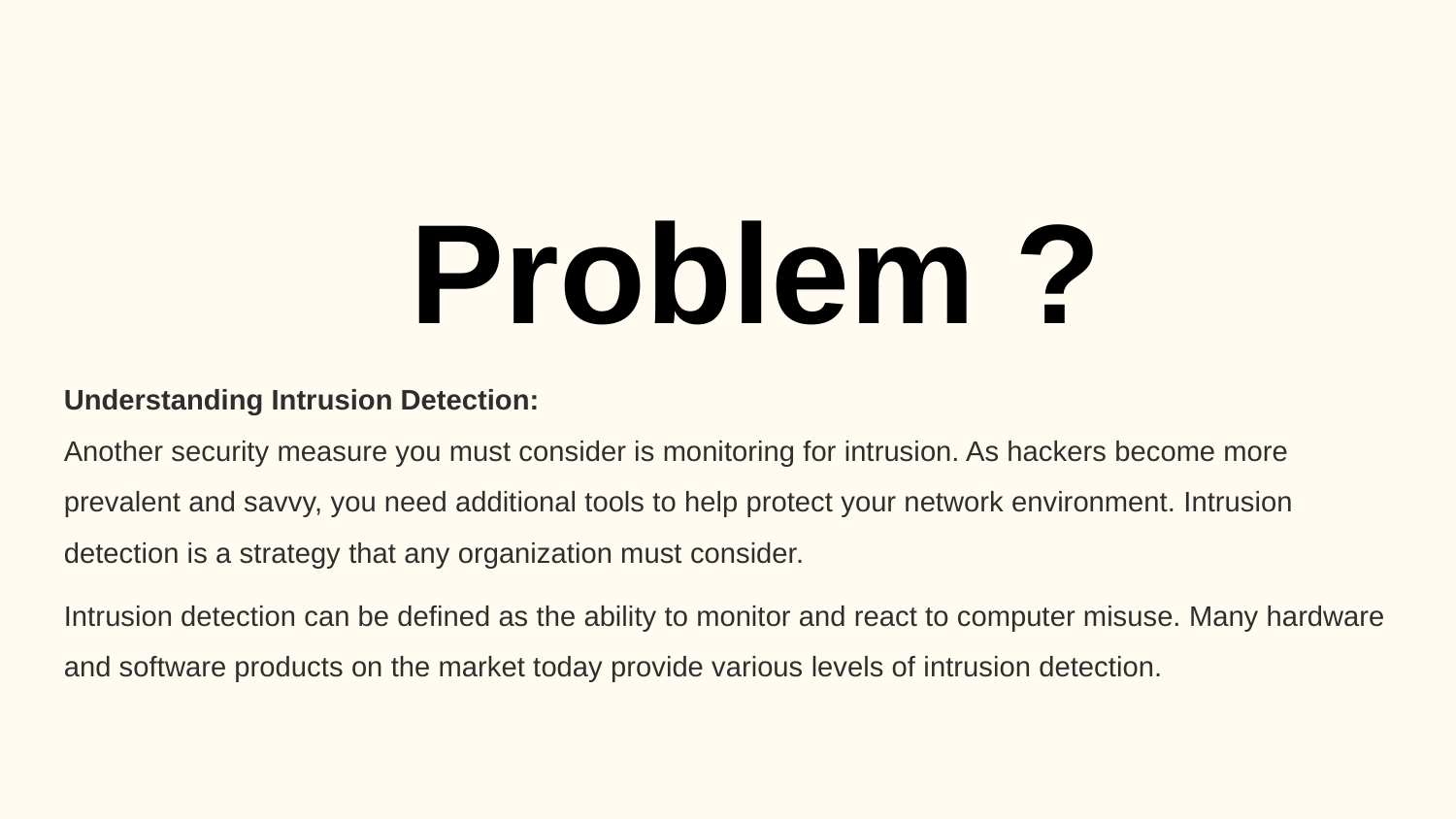

# Problem ?
Understanding Intrusion Detection:
Another security measure you must consider is monitoring for intrusion. As hackers become more prevalent and savvy, you need additional tools to help protect your network environment. Intrusion detection is a strategy that any organization must consider.
Intrusion detection can be defined as the ability to monitor and react to computer misuse. Many hardware and software products on the market today provide various levels of intrusion detection.